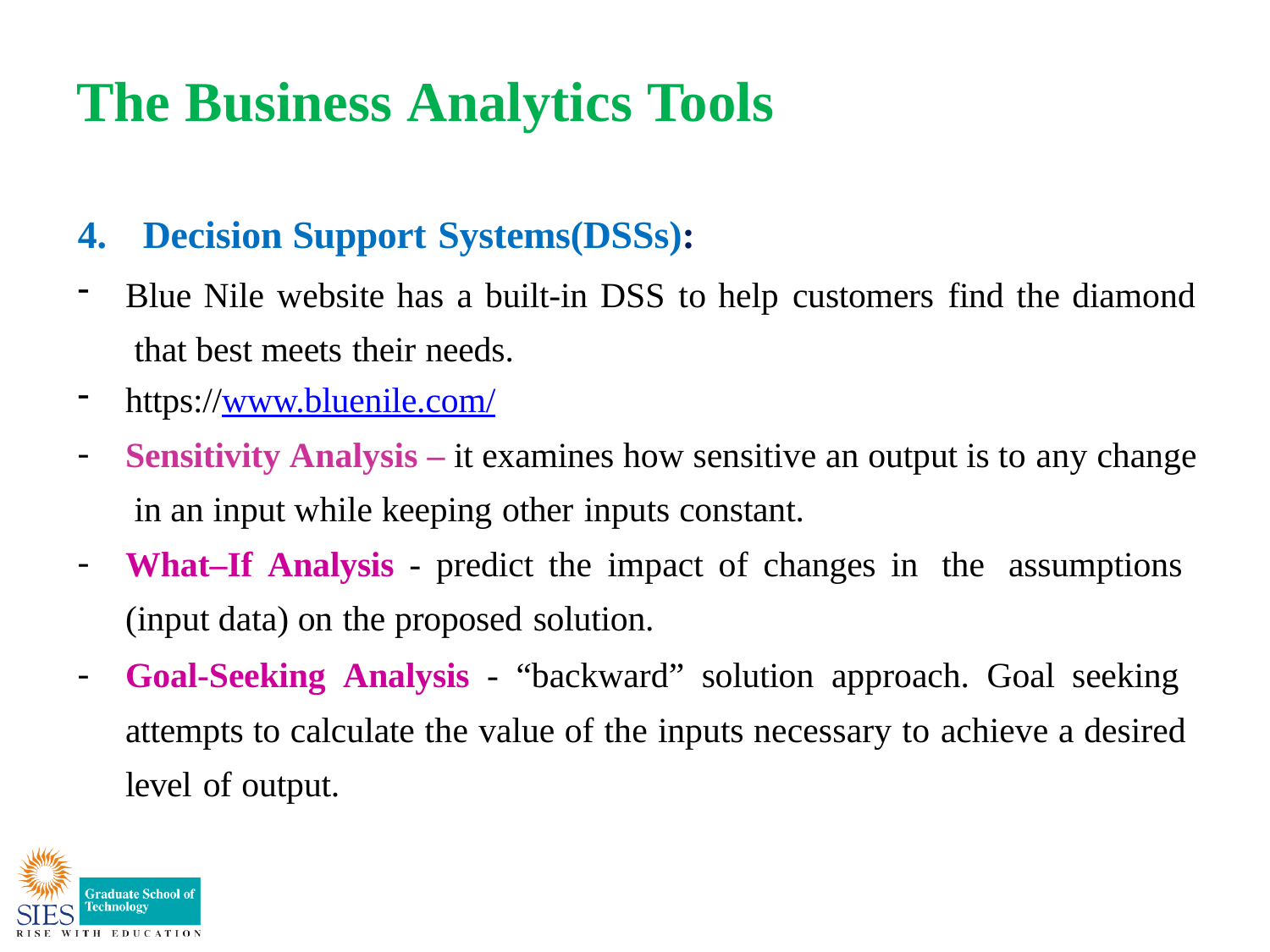

# The Business Analytics Tools
4.	Decision Support Systems(DSSs):
Blue Nile website has a built-in DSS to help customers find the diamond  that best meets their needs.
https://www.bluenile.com/
Sensitivity Analysis – it examines how sensitive an output is to any change  in an input while keeping other inputs constant.
What–If Analysis - predict the impact of changes in the assumptions  (input data) on the proposed solution.
Goal-Seeking Analysis - “backward” solution approach. Goal seeking  attempts to calculate the value of the inputs necessary to achieve a desired  level of output.